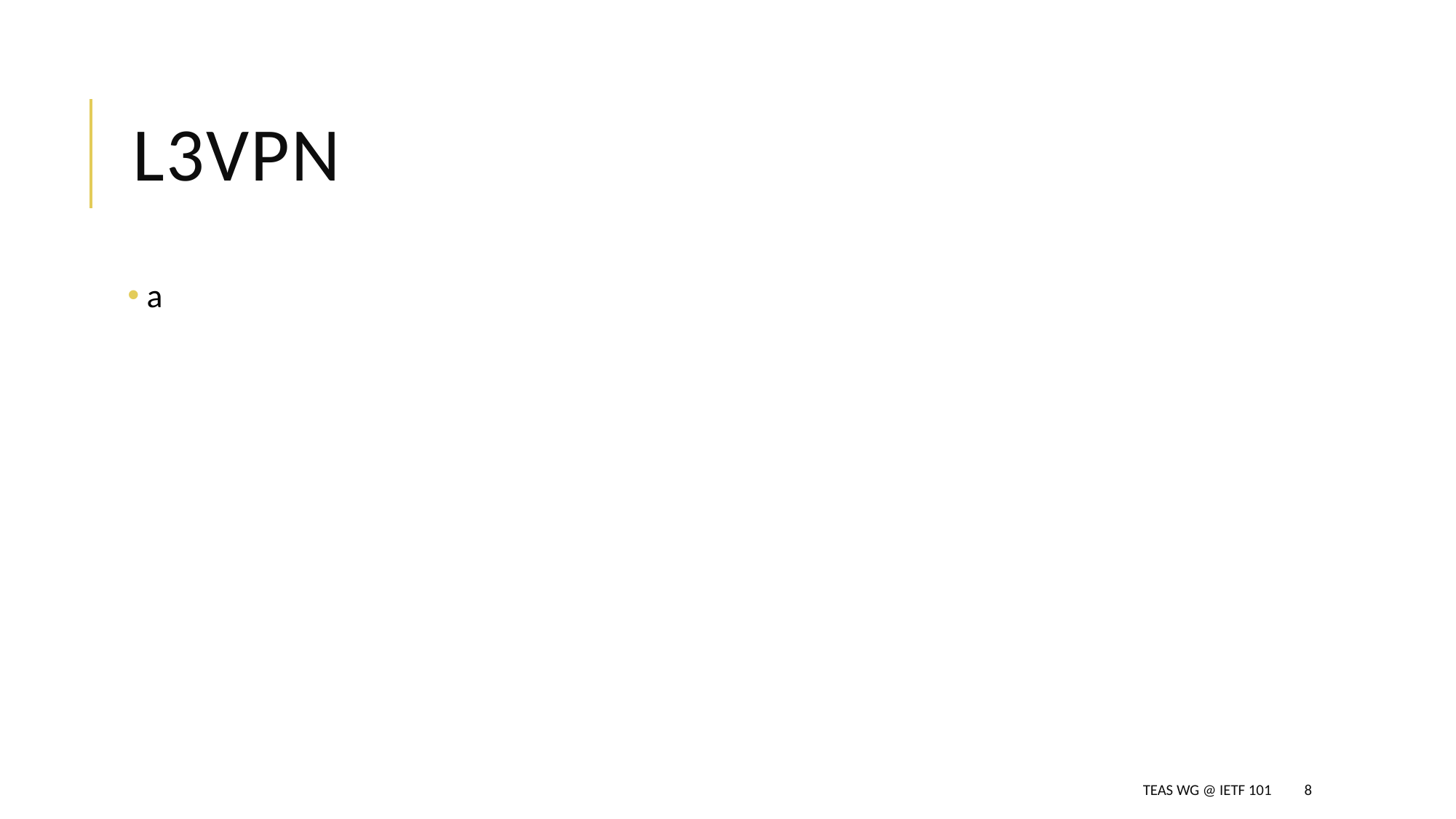

# L3VPN
 a
TEAS WG @ IETF 101
8